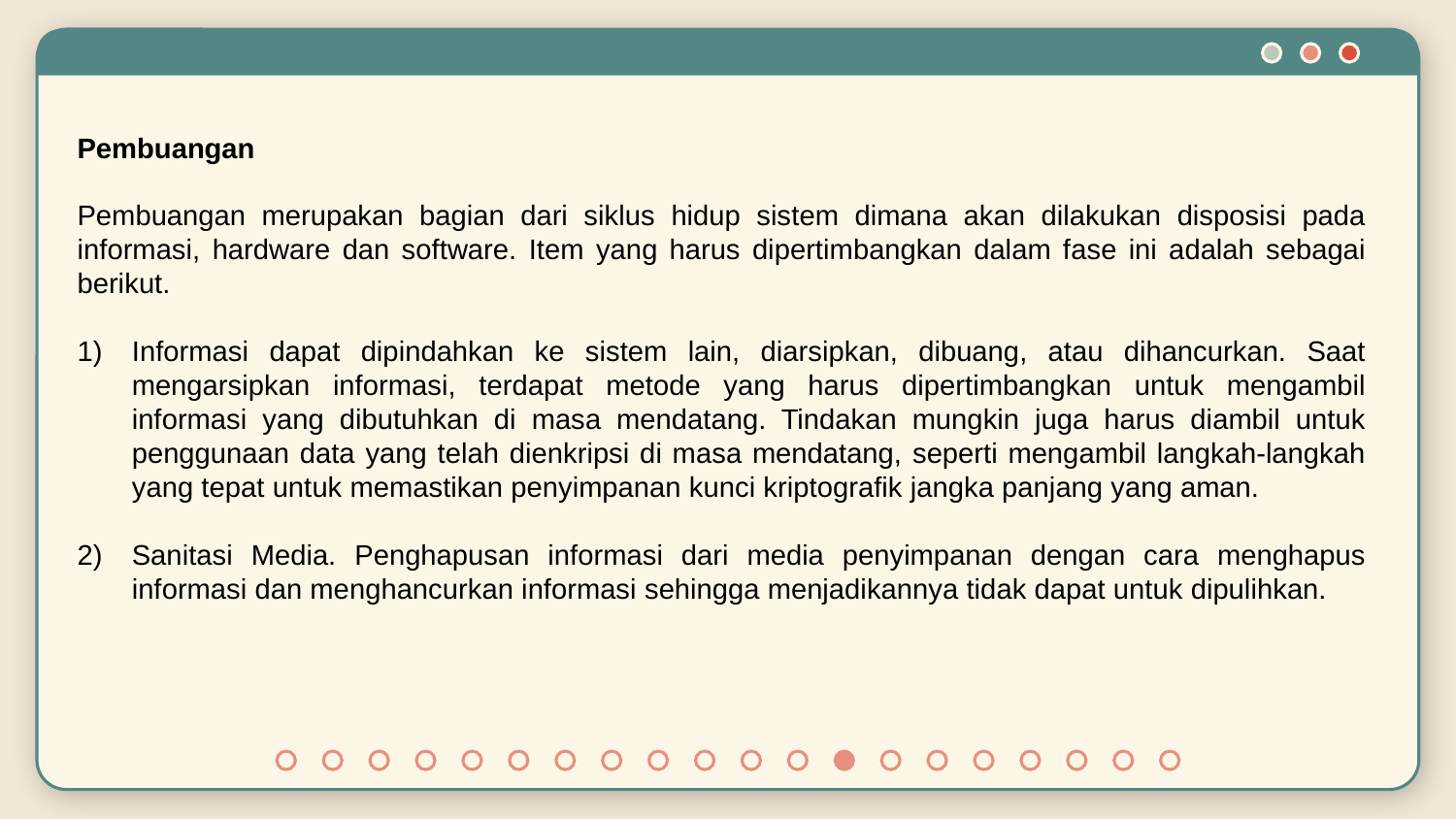

Pembuangan

Pembuangan merupakan bagian dari siklus hidup sistem dimana akan dilakukan disposisi pada informasi, hardware dan software. Item yang harus dipertimbangkan dalam fase ini adalah sebagai berikut.

Informasi dapat dipindahkan ke sistem lain, diarsipkan, dibuang, atau dihancurkan. Saat mengarsipkan informasi, terdapat metode yang harus dipertimbangkan untuk mengambil informasi yang dibutuhkan di masa mendatang. Tindakan mungkin juga harus diambil untuk penggunaan data yang telah dienkripsi di masa mendatang, seperti mengambil langkah-langkah yang tepat untuk memastikan penyimpanan kunci kriptografik jangka panjang yang aman.

Sanitasi Media. Penghapusan informasi dari media penyimpanan dengan cara menghapus informasi dan menghancurkan informasi sehingga menjadikannya tidak dapat untuk dipulihkan.